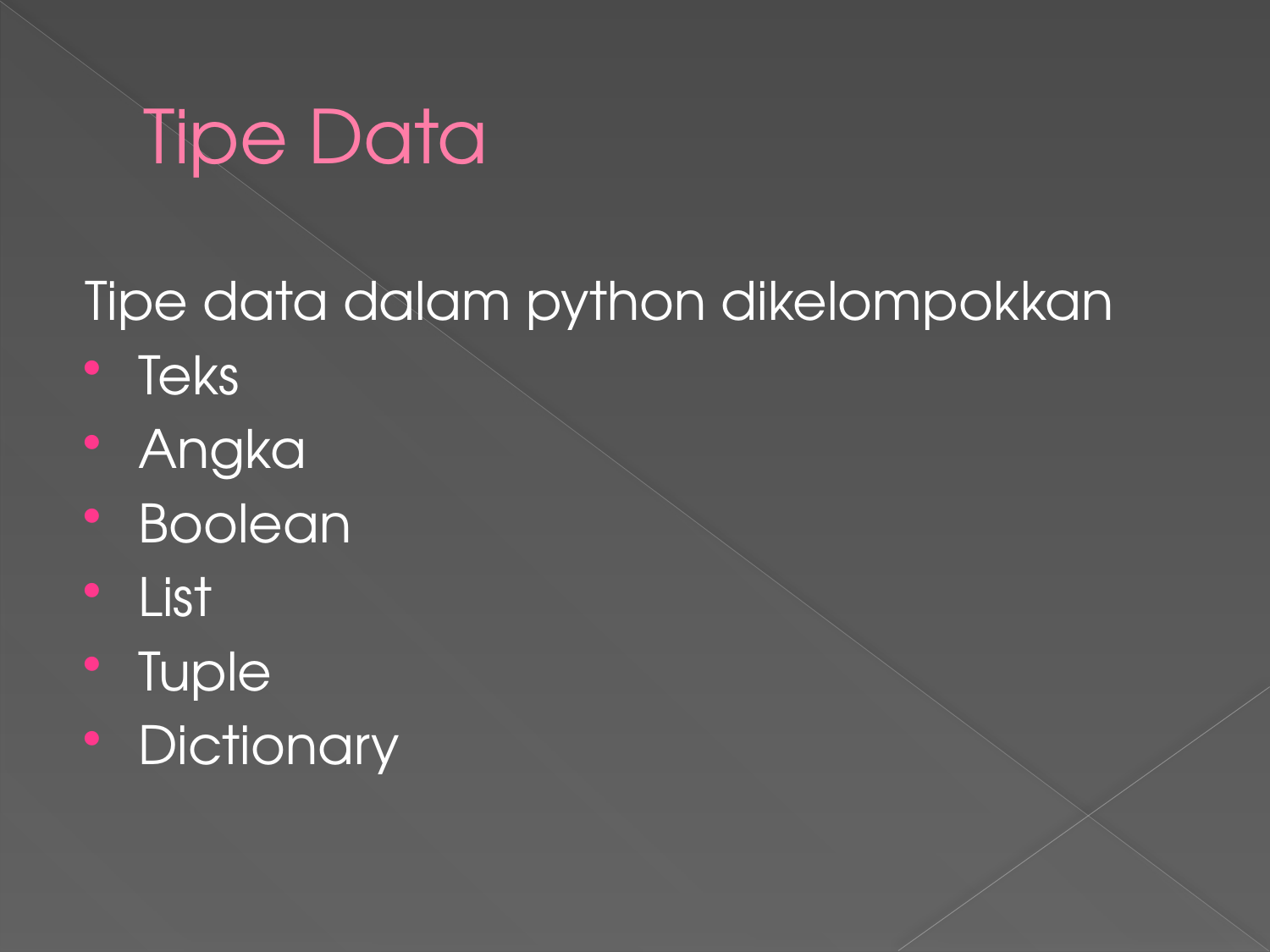

# Tipe Data
Tipe data dalam python dikelompokkan
Teks
Angka
Boolean
List
Tuple
Dictionary